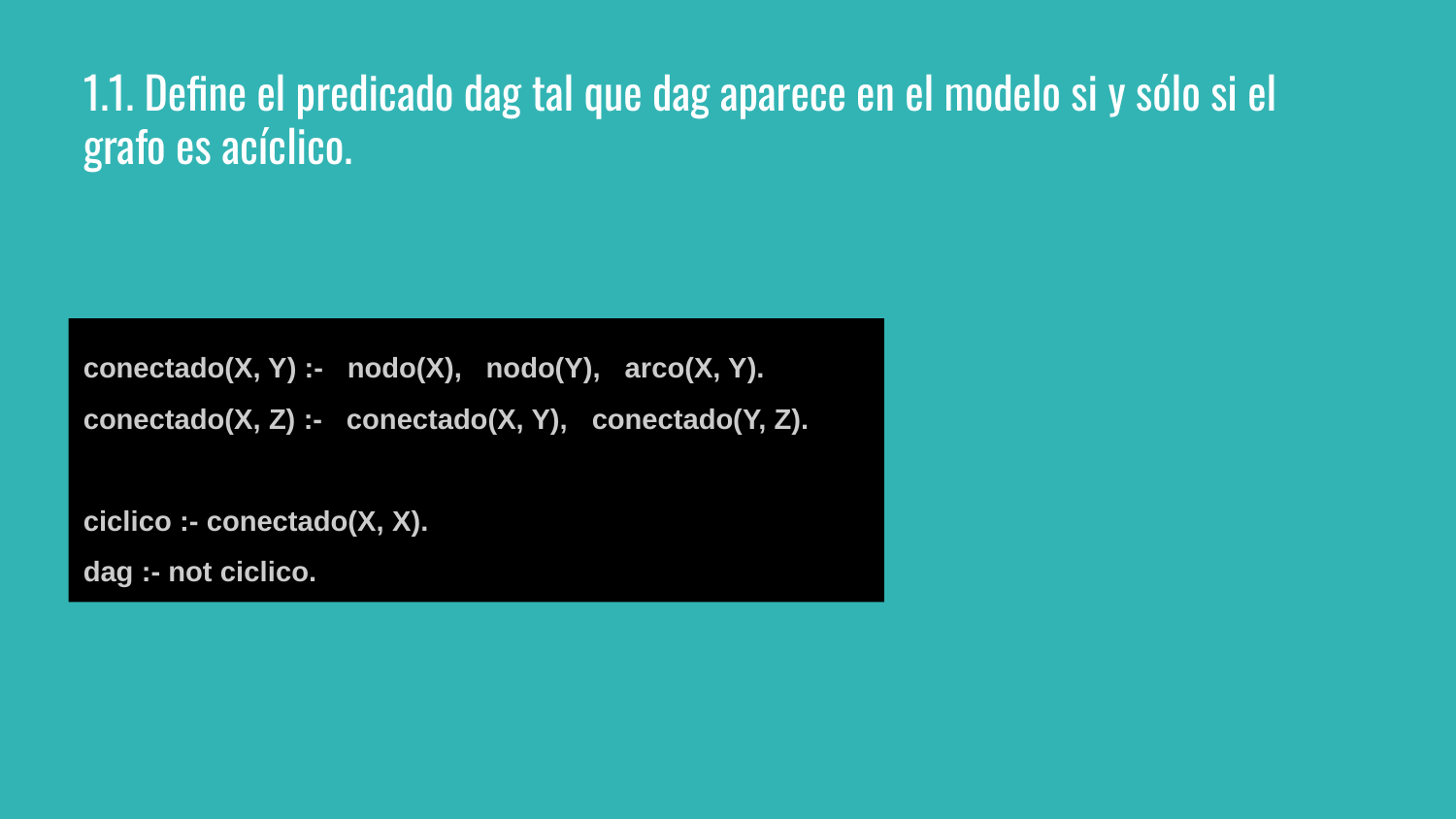

# 1.1. Define el predicado dag tal que dag aparece en el modelo si y sólo si el grafo es acíclico.
conectado(X, Y) :-   nodo(X),   nodo(Y),   arco(X, Y).
conectado(X, Z) :-   conectado(X, Y),   conectado(Y, Z).

ciclico :- conectado(X, X).
dag :- not ciclico.